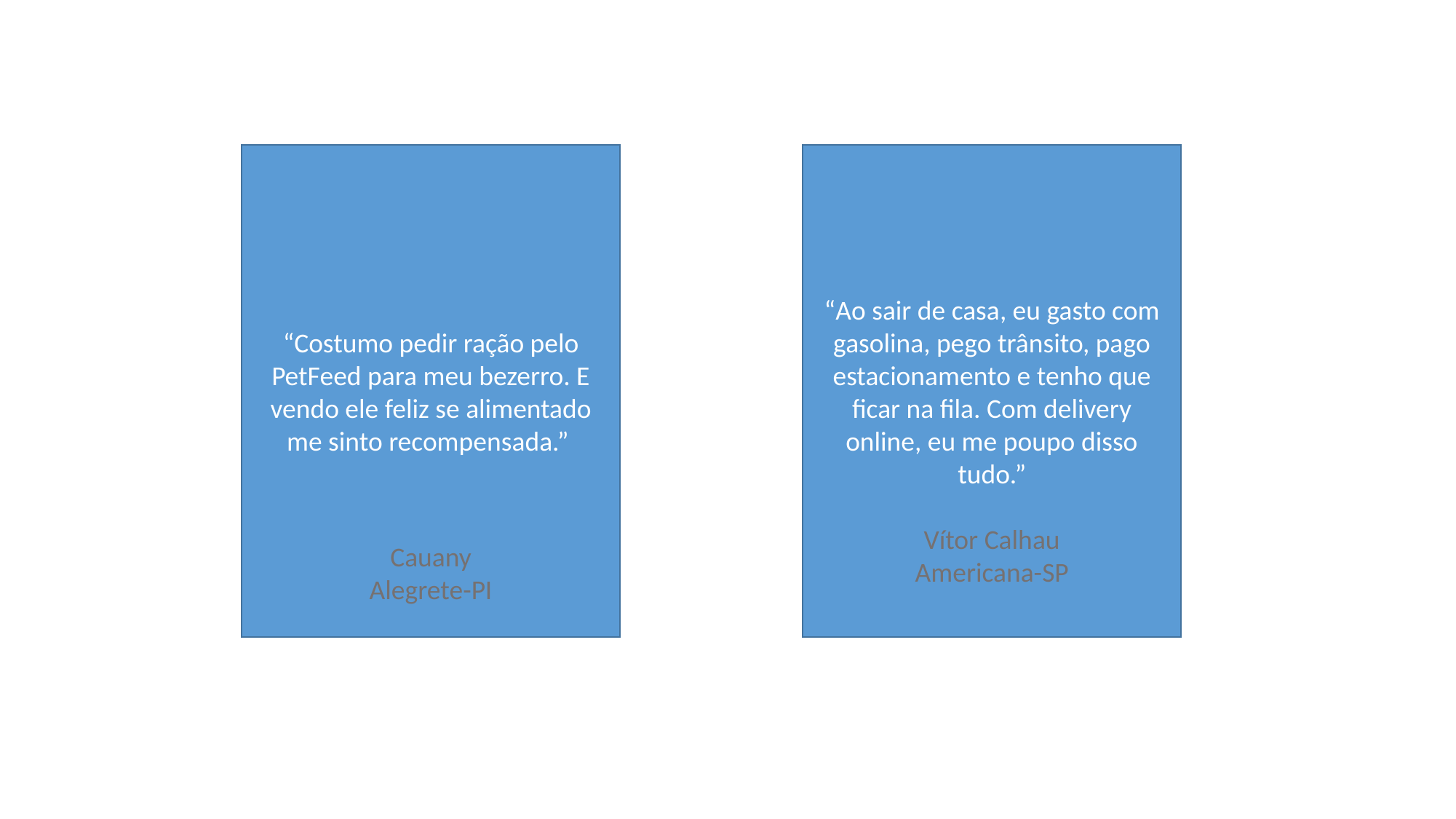

“Ao sair de casa, eu gasto com gasolina, pego trânsito, pago estacionamento e tenho que ficar na fila. Com delivery online, eu me poupo disso tudo.”
“Costumo pedir ração pelo PetFeed para meu bezerro. E vendo ele feliz se alimentado me sinto recompensada.”
Vítor Calhau
Americana-SP
Cauany
Alegrete-PI